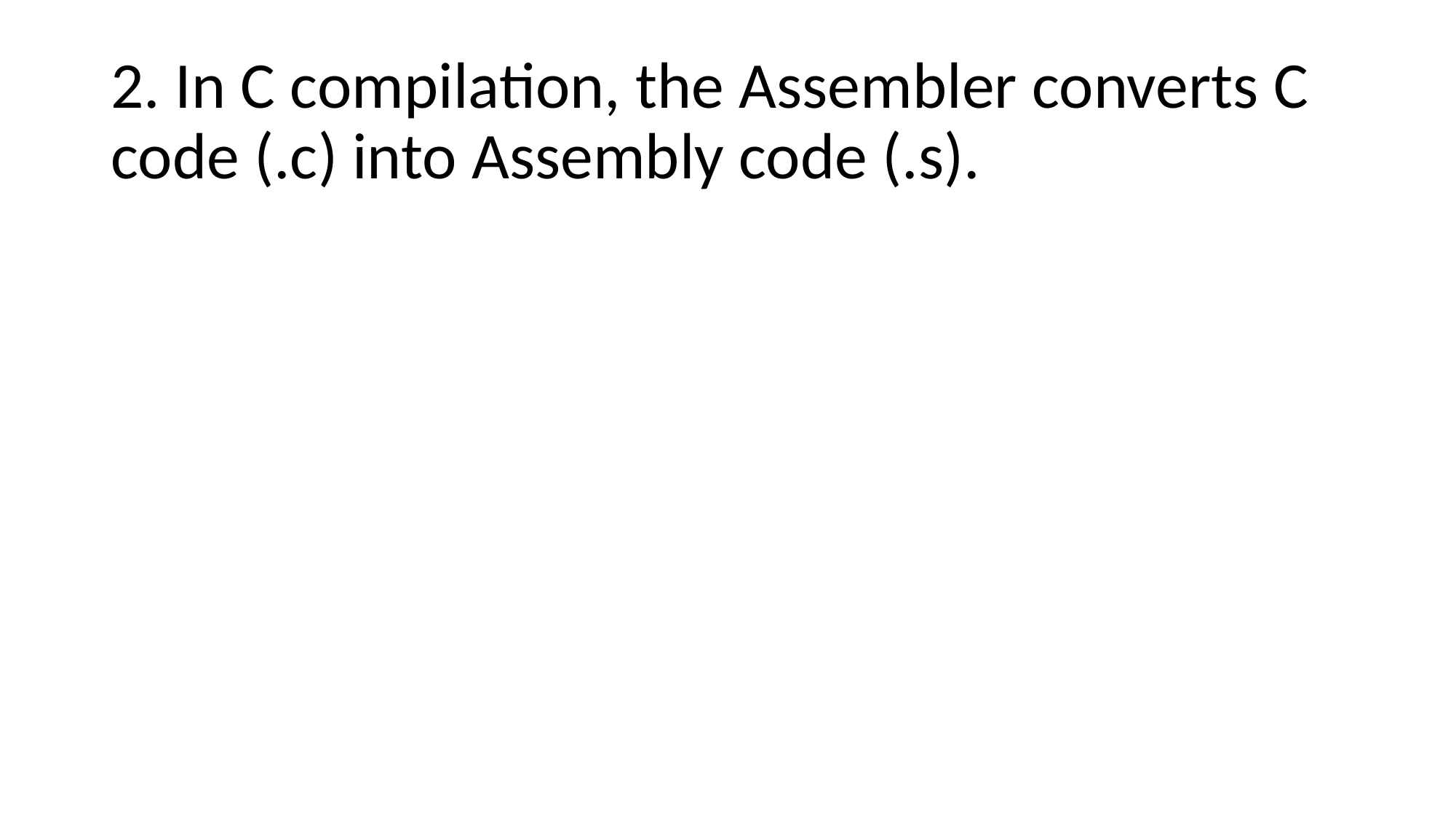

# 2. In C compilation, the Assembler converts C code (.c) into Assembly code (.s).